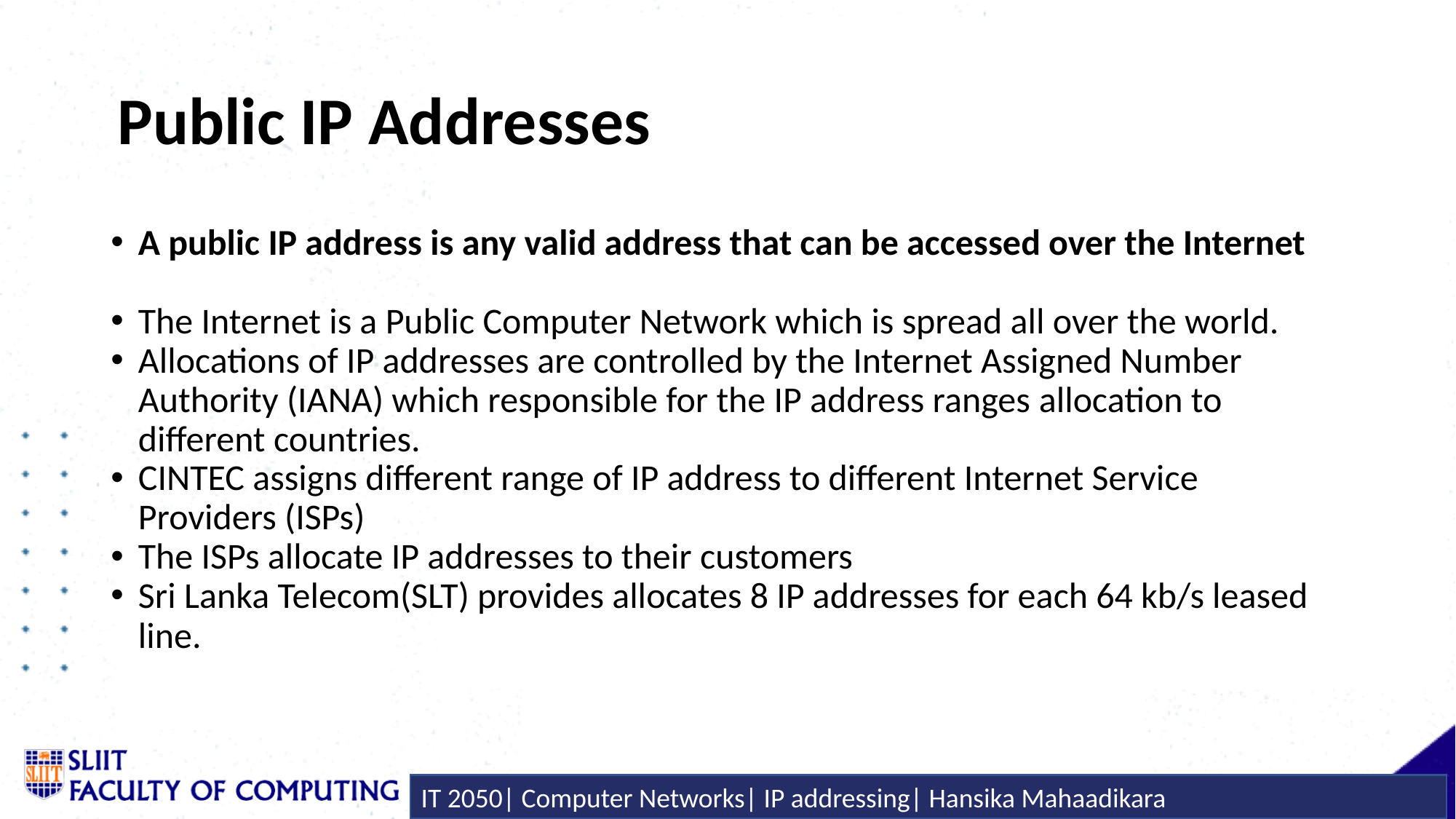

# Public IP Addresses
A public IP address is any valid address that can be accessed over the Internet

The Internet is a Public Computer Network which is spread all over the world.
Allocations of IP addresses are controlled by the Internet Assigned Number Authority (IANA) which responsible for the IP address ranges allocation to different countries.
CINTEC assigns different range of IP address to different Internet Service Providers (ISPs)
The ISPs allocate IP addresses to their customers
Sri Lanka Telecom(SLT) provides allocates 8 IP addresses for each 64 kb/s leased line.